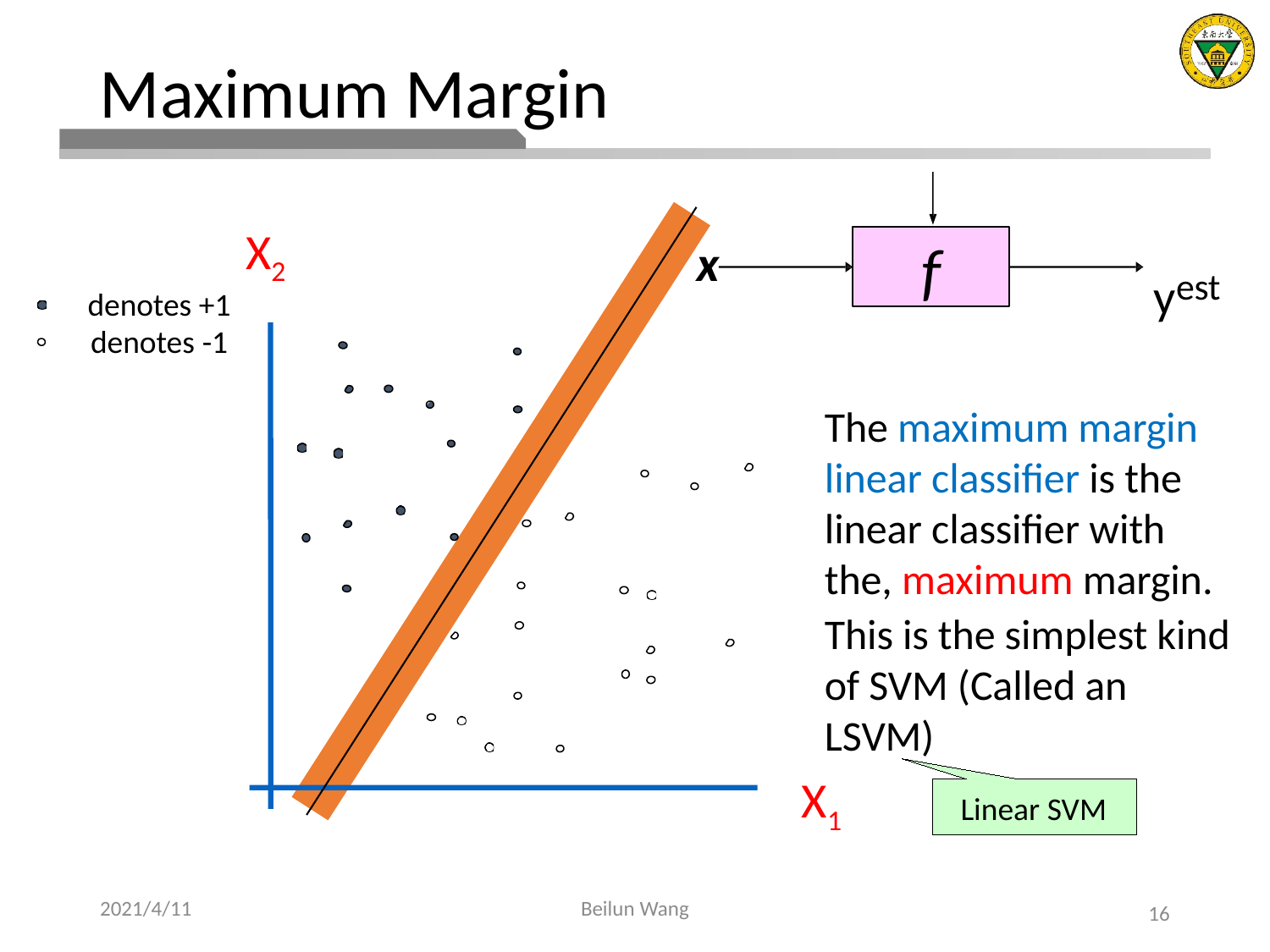

# Maximum Margin

yest
f
x

denotes +1
denotes -1

X2
The maximum margin linear classifier is the  linear classifier with  the, maximum margin.
This is the simplest kind of SVM (Called an LSVM)

Linear SVM
X1
2021/4/11
Beilun Wang
16